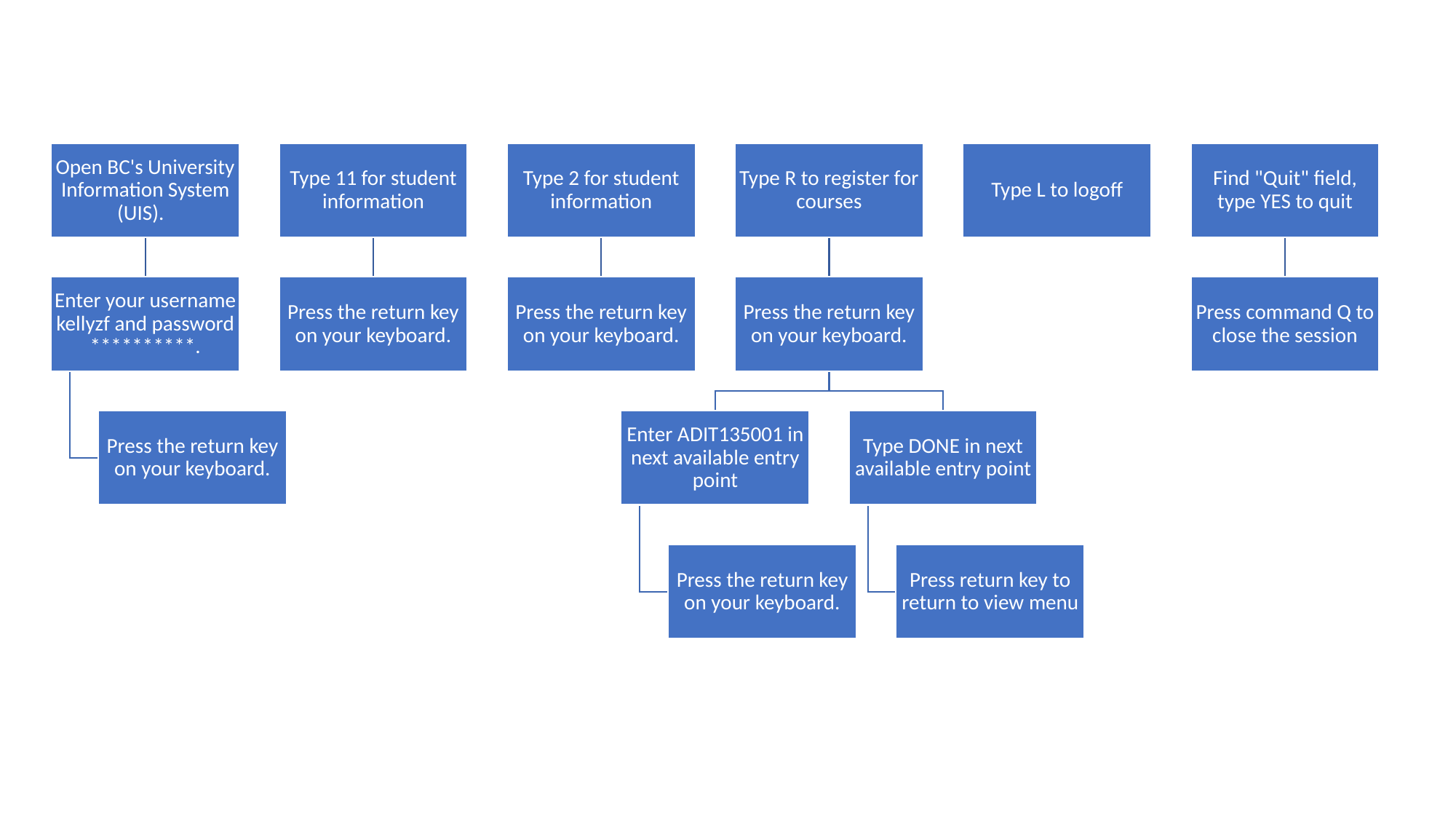

Open BC's University Information System (UIS).
Enter your username kellyzf and password **********.
Press the return key on your keyboard.
Type 11 for student information
Press the return key on your keyboard.
Type 2 for student information
Press the return key on your keyboard.
Type R to register for courses
Press the return key on your keyboard.
Enter ADIT135001 in next available entry point
Press the return key on your keyboard.
Type DONE in next available entry point
Press return key to return to view menu
Type L to logoff
Find "Quit" field, type YES to quit
Press command Q to close the session